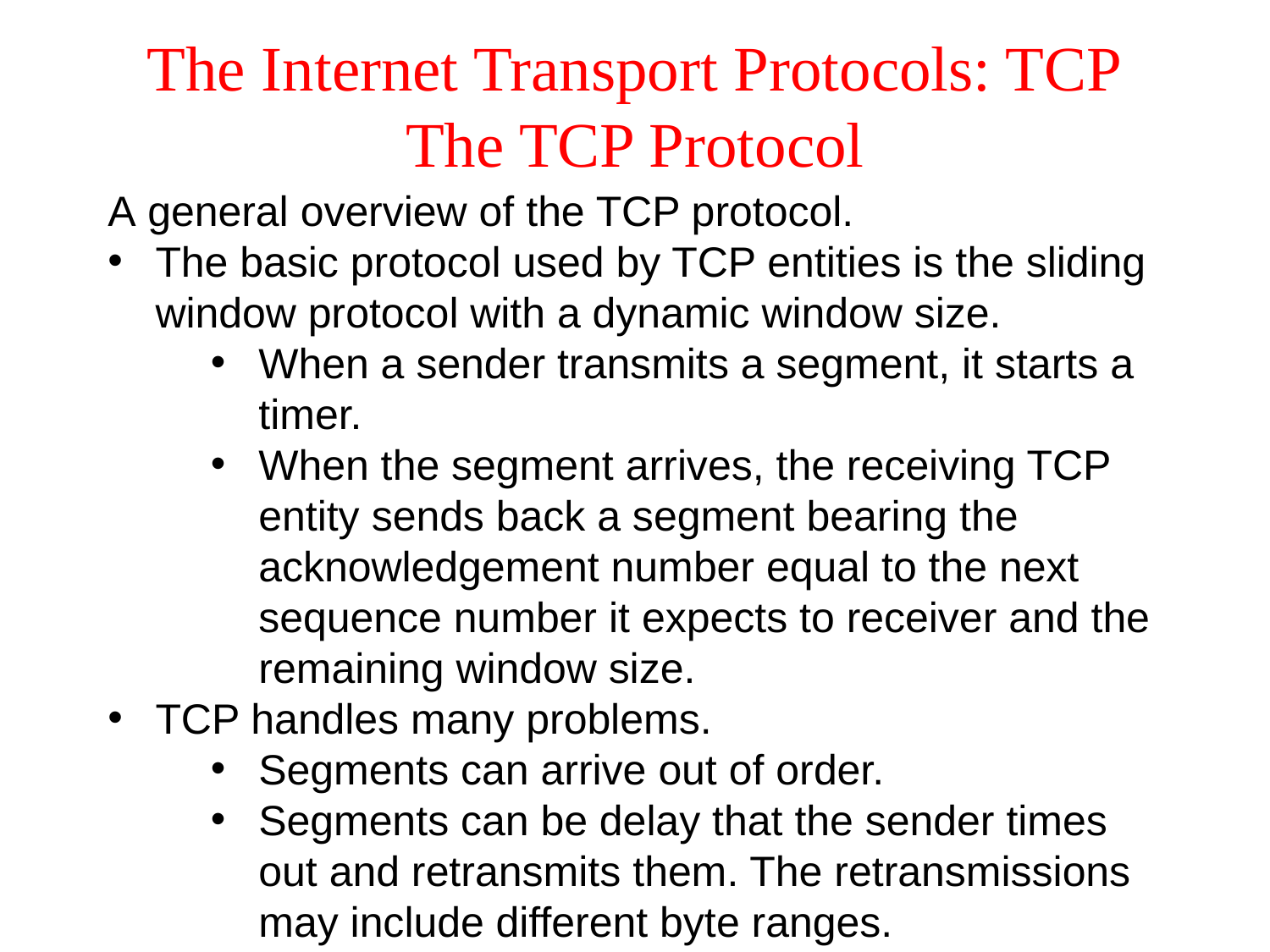

# The Internet Transport Protocols: TCP The TCP Protocol
A general overview of the TCP protocol.
The basic protocol used by TCP entities is the sliding window protocol with a dynamic window size.
When a sender transmits a segment, it starts a timer.
When the segment arrives, the receiving TCP entity sends back a segment bearing the acknowledgement number equal to the next sequence number it expects to receiver and the remaining window size.
TCP handles many problems.
Segments can arrive out of order.
Segments can be delay that the sender times out and retransmits them. The retransmissions may include different byte ranges.